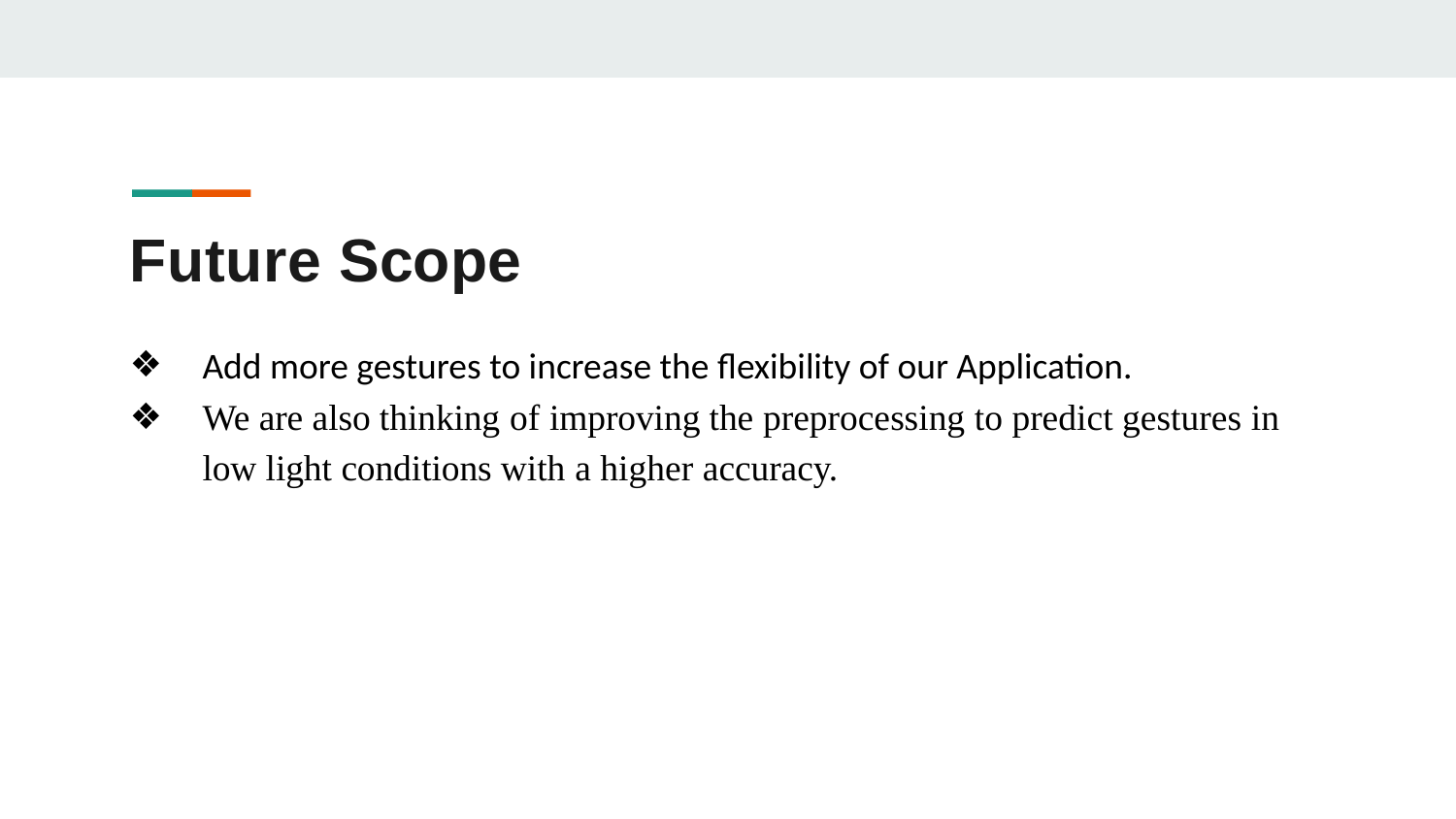

# Future Scope
Add more gestures to increase the flexibility of our Application.
We are also thinking of improving the preprocessing to predict gestures in  low light conditions with a higher accuracy.